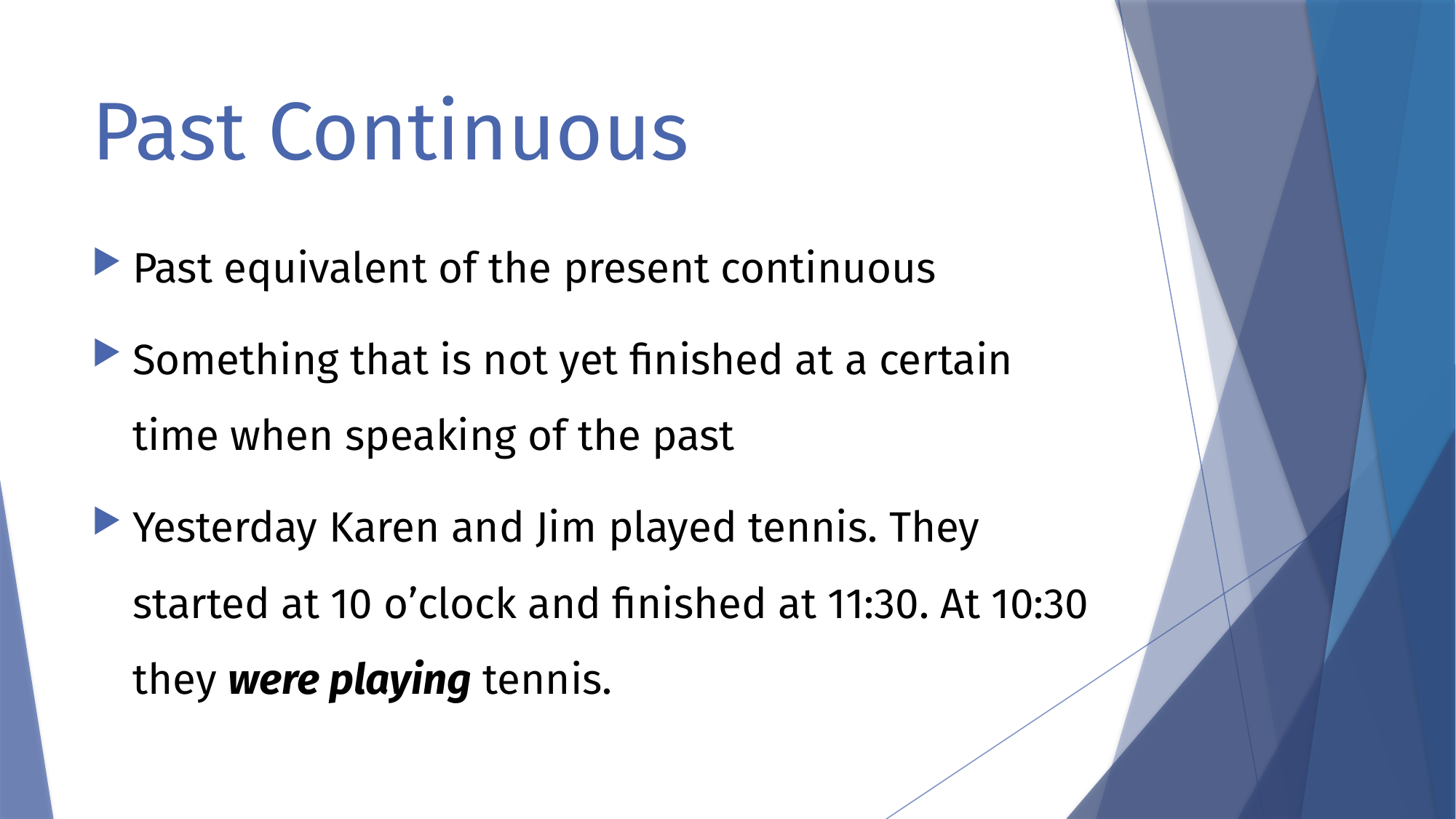

# Past Continuous
Past equivalent of the present continuous
Something that is not yet finished at a certain time when speaking of the past
Yesterday Karen and Jim played tennis. They started at 10 o’clock and finished at 11:30. At 10:30 they were playing tennis.